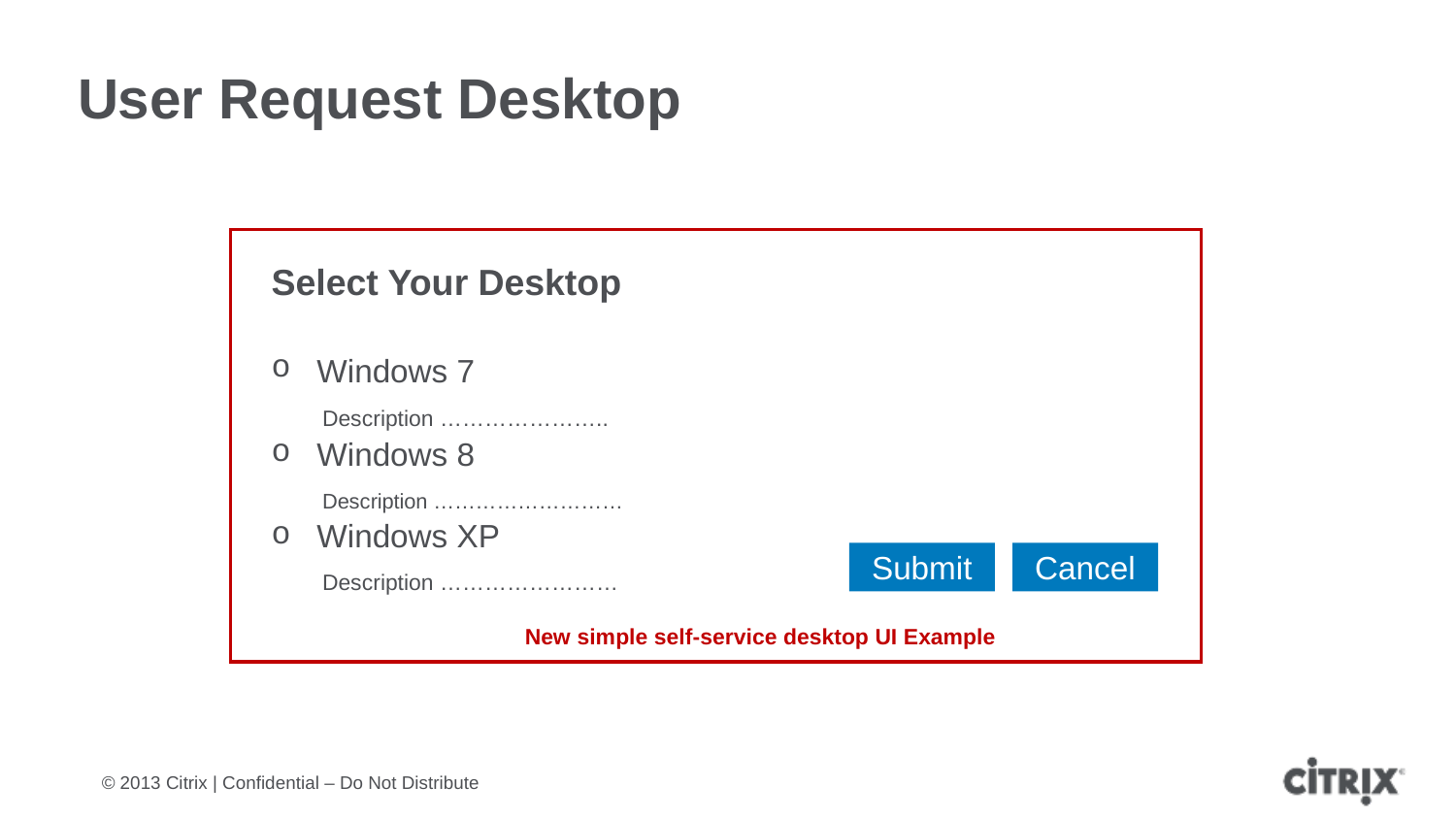

# User Request Desktop

Select Your Desktop

Windows 7
     Description …………………..
Windows 8
     Description ………………………
Windows XP
     Description ……………………
Submit
Cancel
New simple self-service desktop UI Example